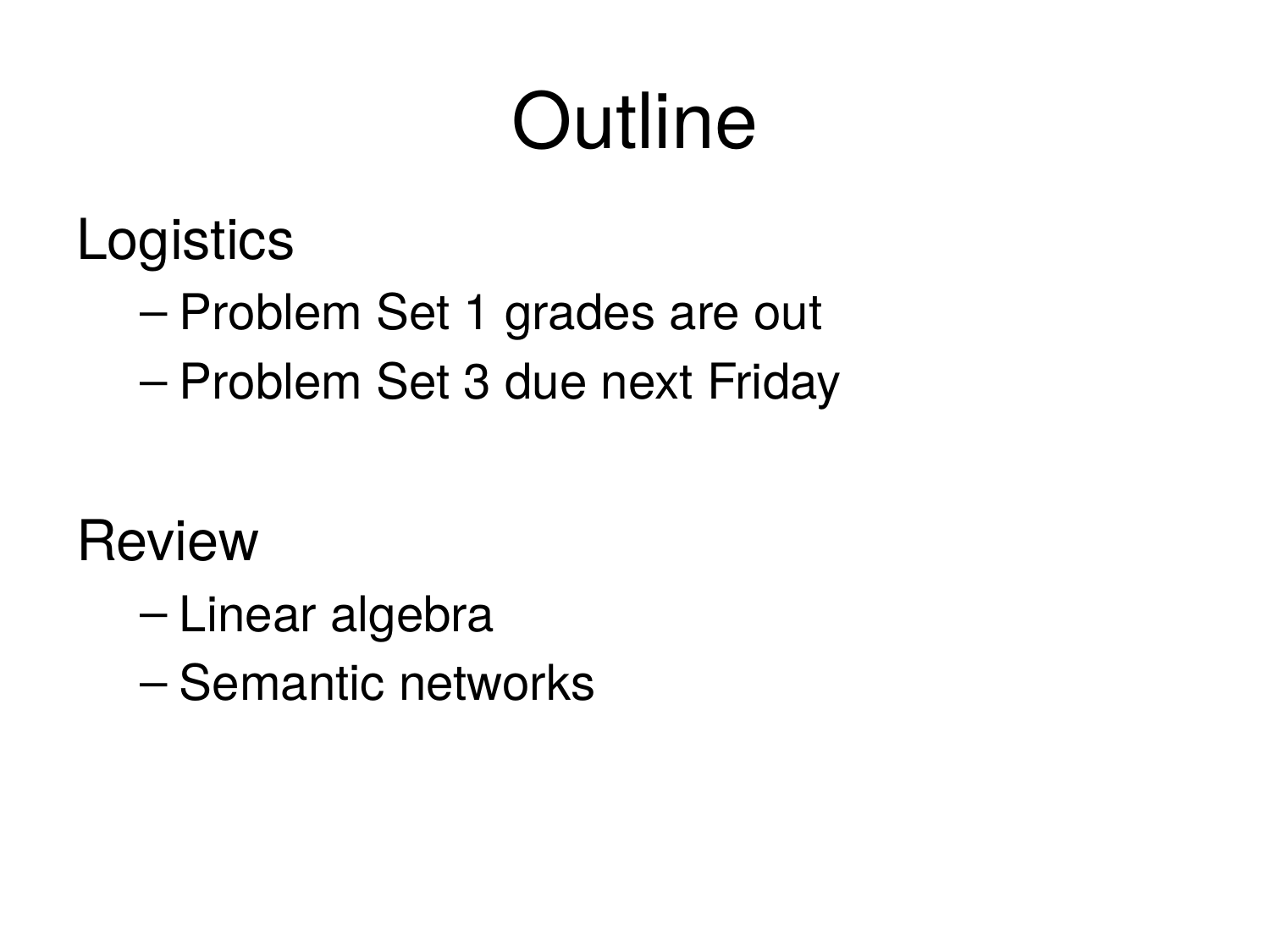

# Outline
Logistics
Problem Set 1 grades are out
Problem Set 3 due next Friday

Review
Linear algebra
Semantic networks